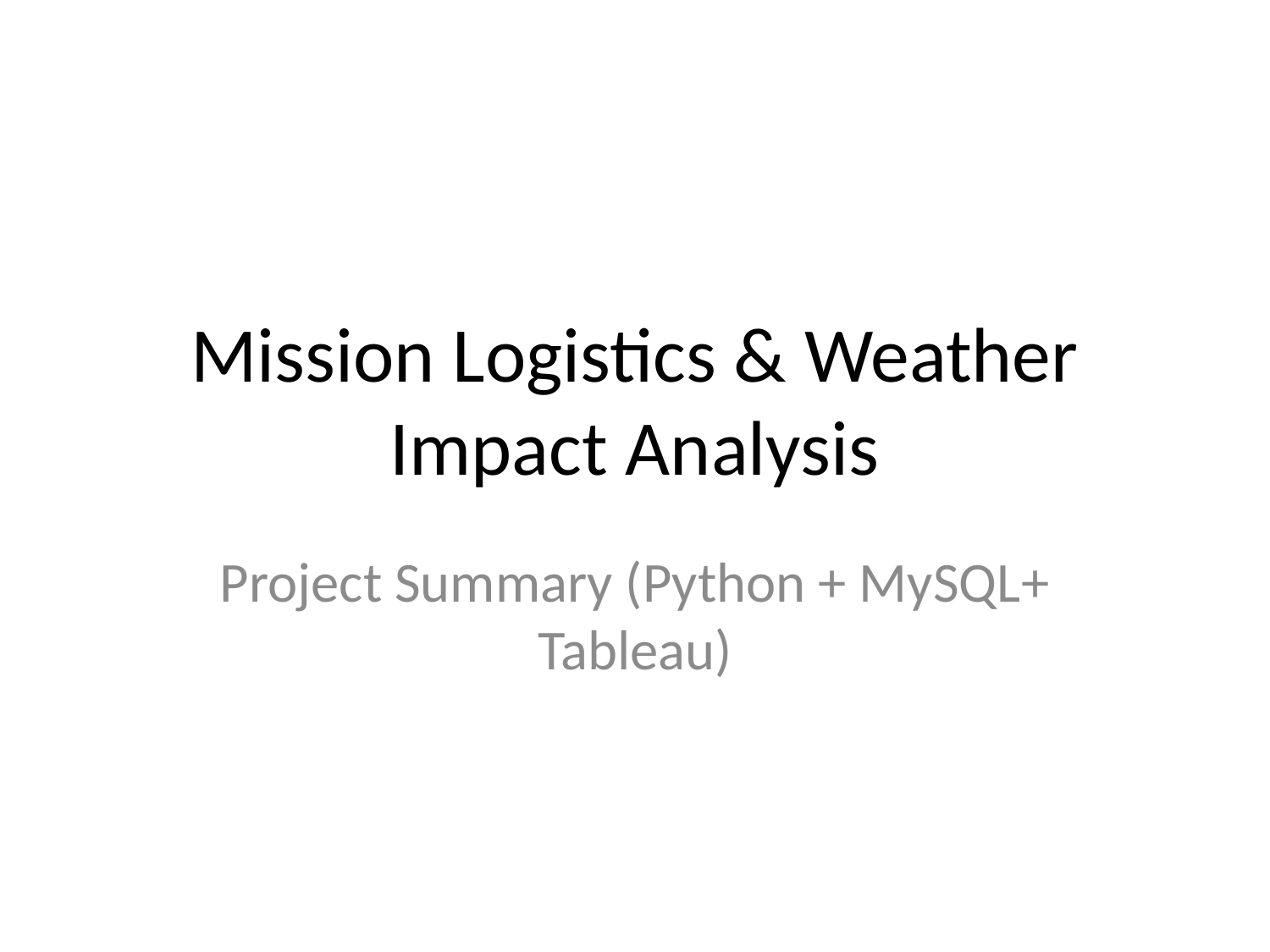

# Mission Logistics & Weather Impact Analysis
Project Summary (Python + MySQL+ Tableau)